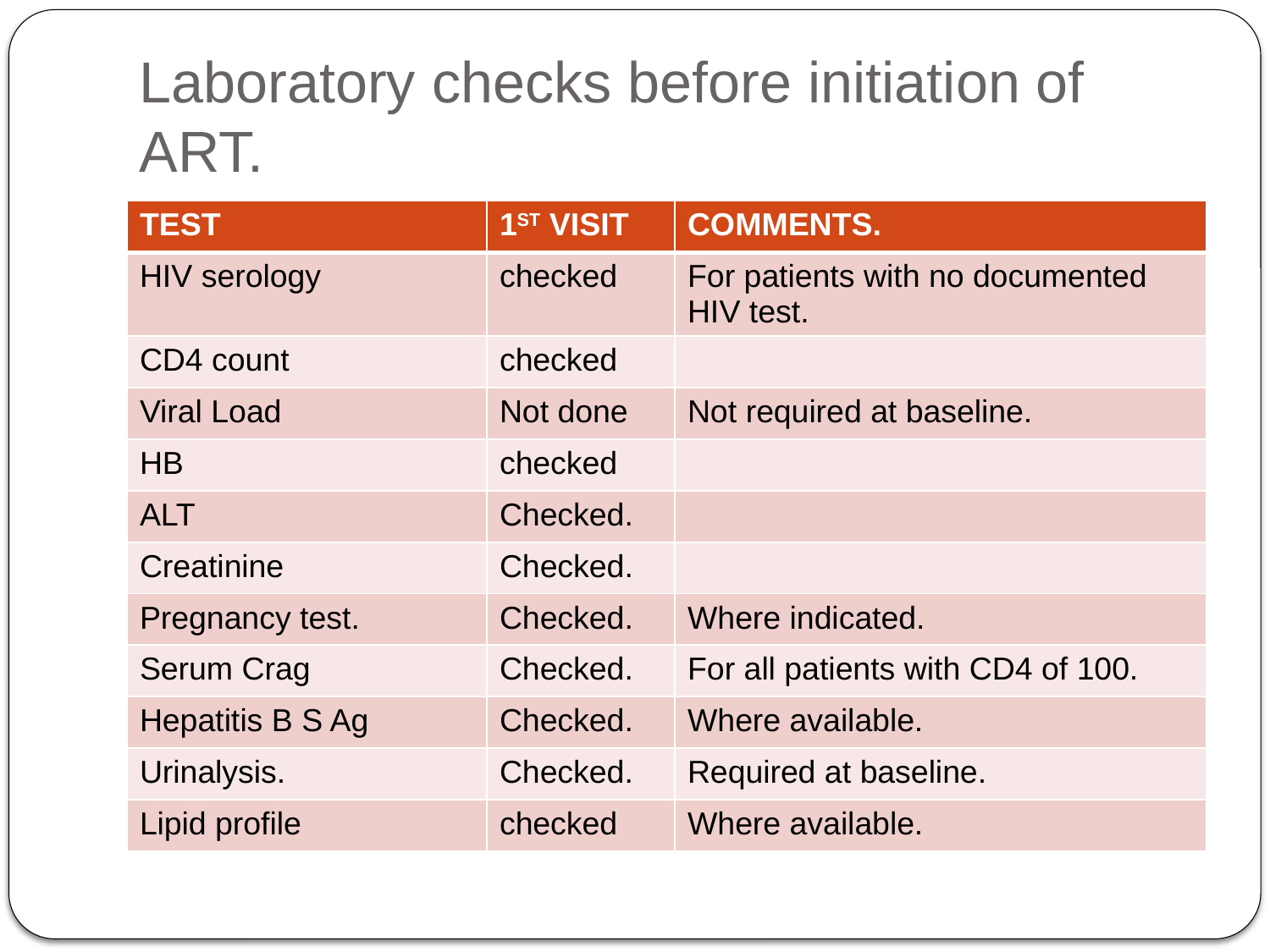

# Laboratory checks before initiation of ART.
| TEST | 1ST VISIT | COMMENTS. |
| --- | --- | --- |
| HIV serology | checked | For patients with no documented HIV test. |
| CD4 count | checked |  |
| Viral Load | Not done | Not required at baseline. |
| HB | checked |  |
| ALT | Checked. |  |
| Creatinine | Checked. |  |
| Pregnancy test. | Checked. | Where indicated. |
| Serum Crag | Checked. | For all patients with CD4 of 100. |
| Hepatitis B S Ag | Checked. | Where available. |
| Urinalysis. | Checked. | Required at baseline. |
| Lipid profile | checked | Where available. |